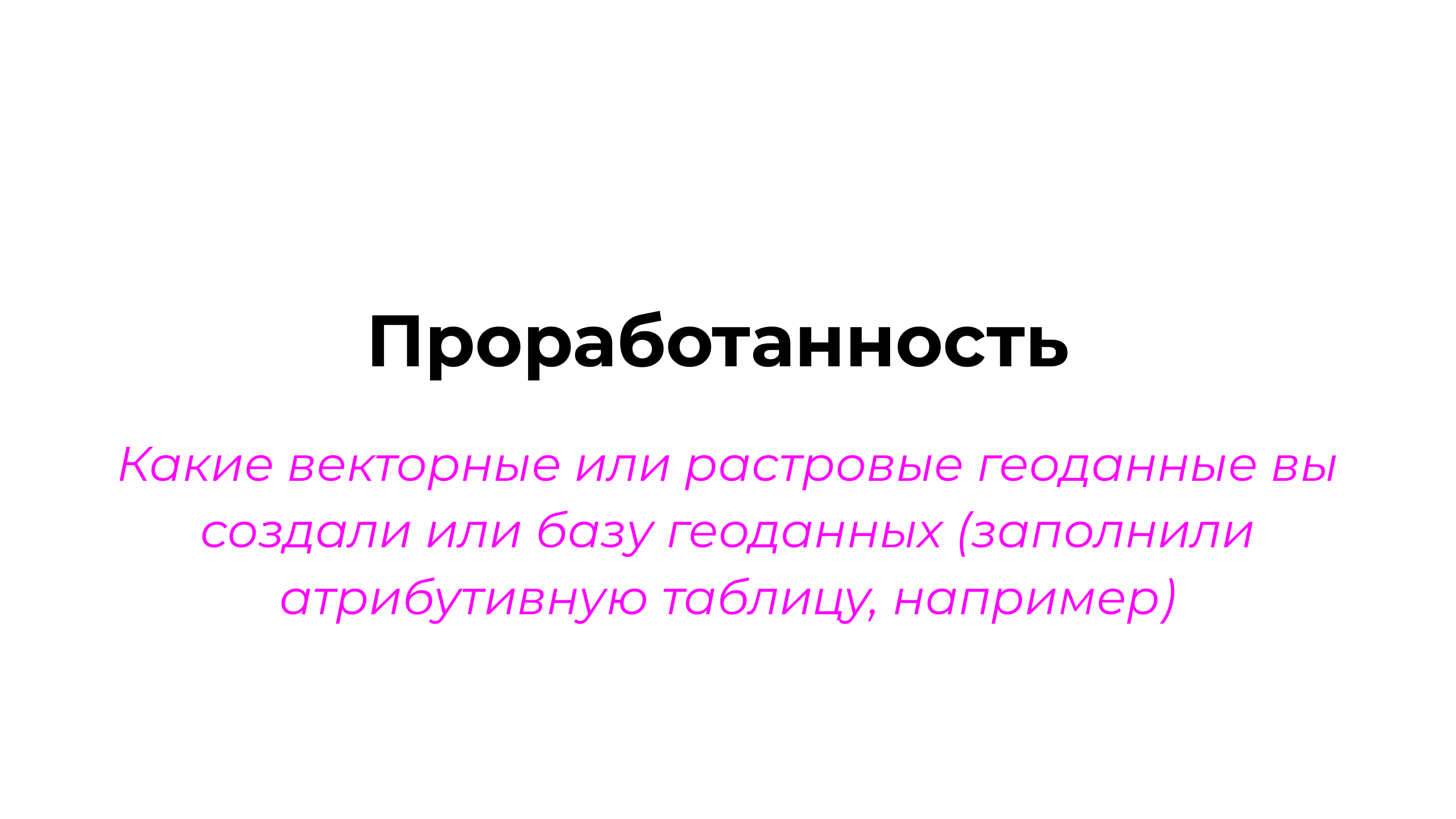

# Проработанность
Какие векторные или растровые геоданные вы создали или базу геоданных (заполнили атрибутивную таблицу, например)